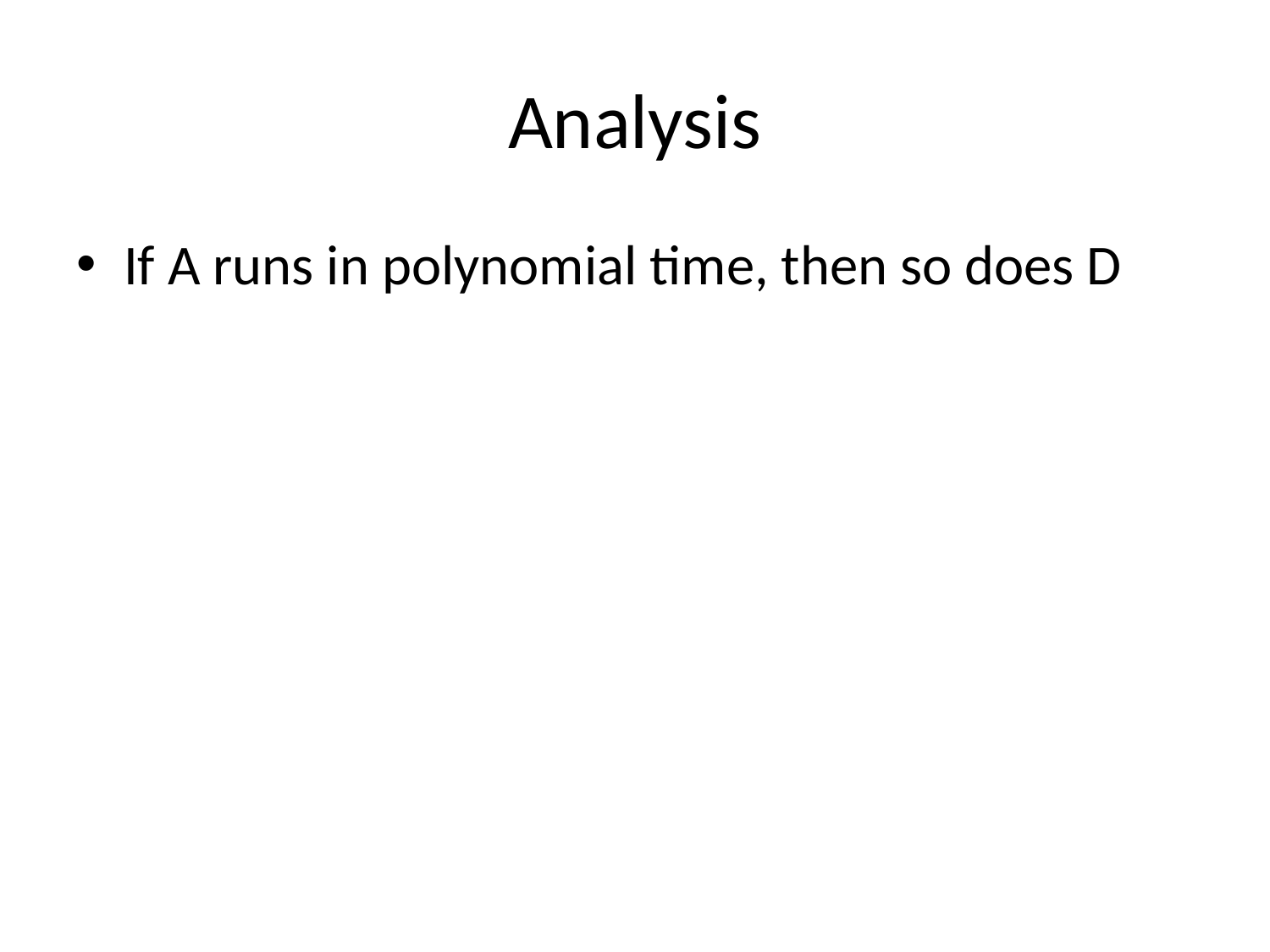

# Analysis
If A runs in polynomial time, then so does D